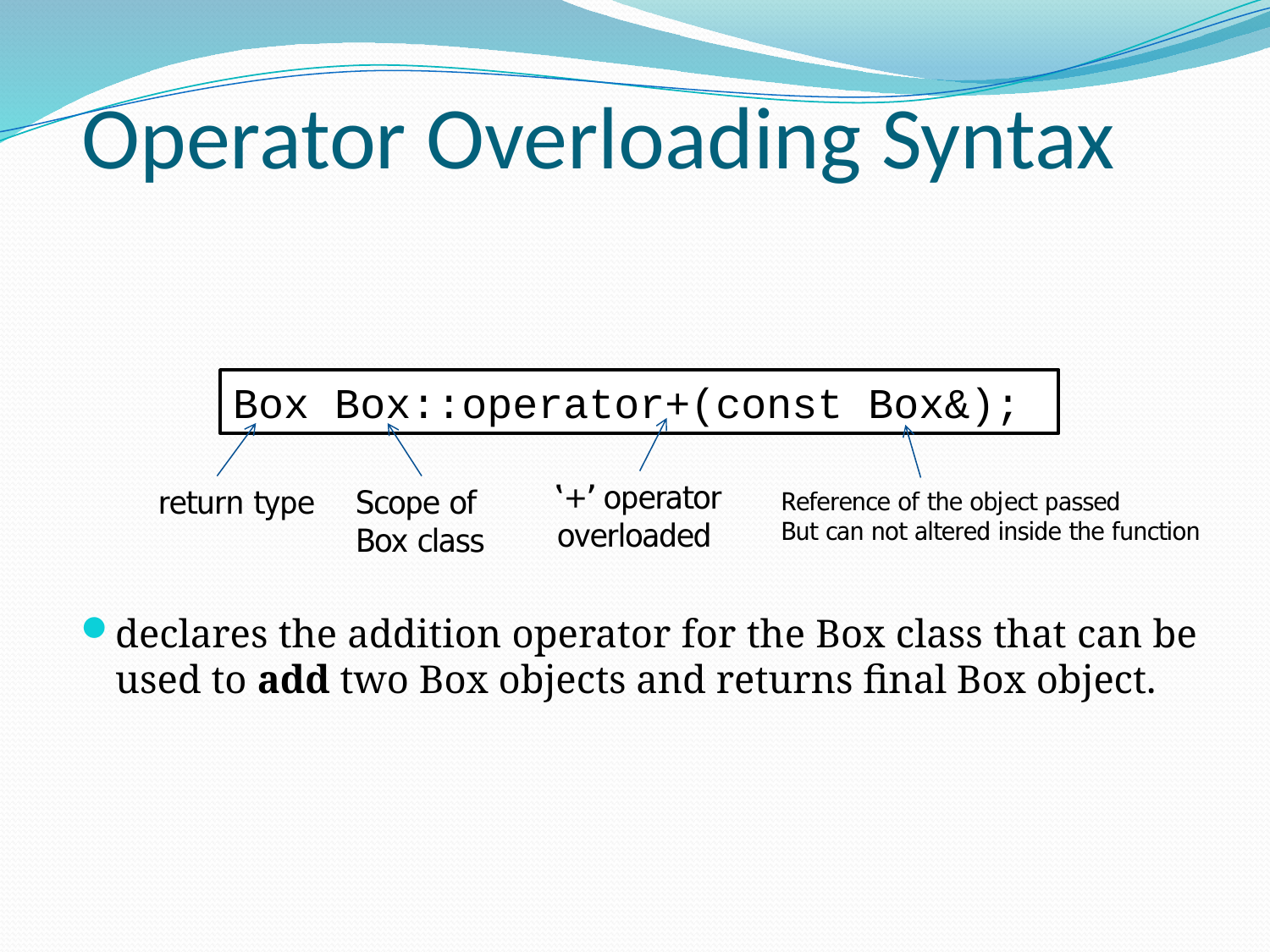

# Operator Overloading Syntax
Box Box::operator+(const Box&);
‘+’ operator
overloaded
return type
Scope of
Box class
Reference of the object passed
But can not altered inside the function
declares the addition operator for the Box class that can be used to add two Box objects and returns final Box object.